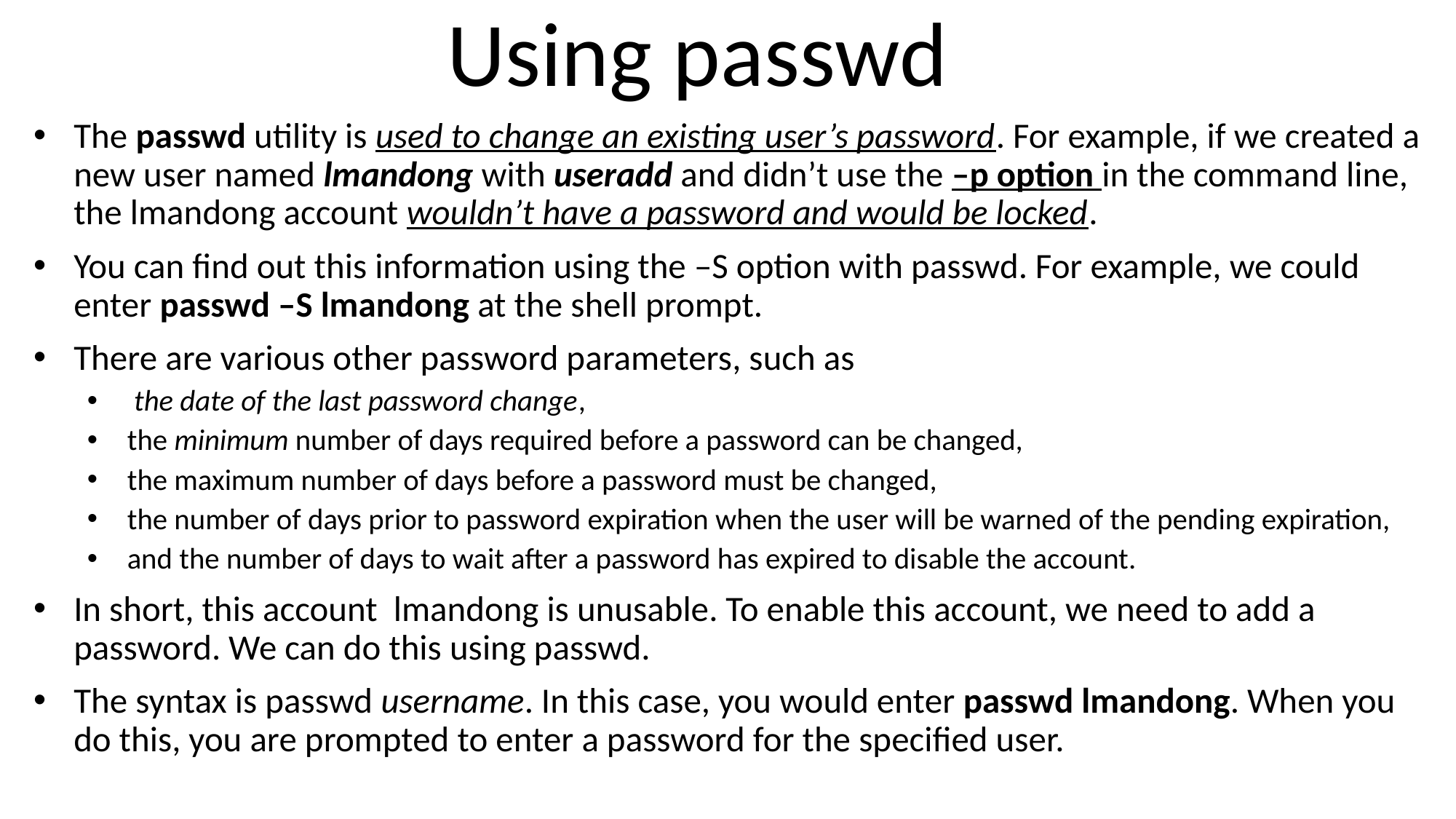

# Using passwd
The passwd utility is used to change an existing user’s password. For example, if we created a new user named lmandong with useradd and didn’t use the –p option in the command line, the lmandong account wouldn’t have a password and would be locked.
You can find out this information using the –S option with passwd. For example, we could enter passwd –S lmandong at the shell prompt.
There are various other password parameters, such as
 the date of the last password change,
the minimum number of days required before a password can be changed,
the maximum number of days before a password must be changed,
the number of days prior to password expiration when the user will be warned of the pending expiration,
and the number of days to wait after a password has expired to disable the account.
In short, this account  lmandong is unusable. To enable this account, we need to add a password. We can do this using passwd.
The syntax is passwd username. In this case, you would enter passwd lmandong. When you do this, you are prompted to enter a password for the specified user.